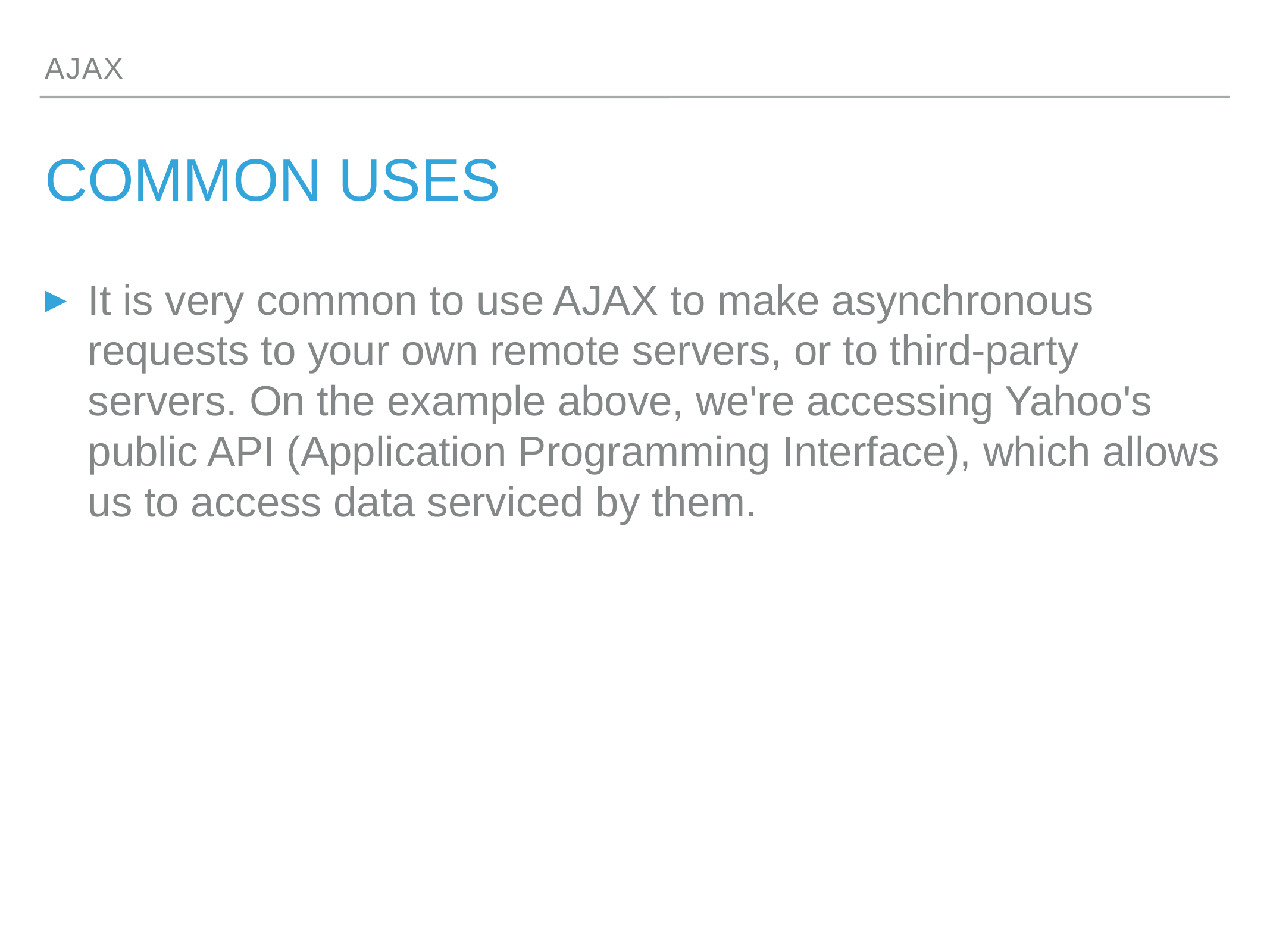

ajax
# common uses
It is very common to use AJAX to make asynchronous requests to your own remote servers, or to third-party servers. On the example above, we're accessing Yahoo's public API (Application Programming Interface), which allows us to access data serviced by them.